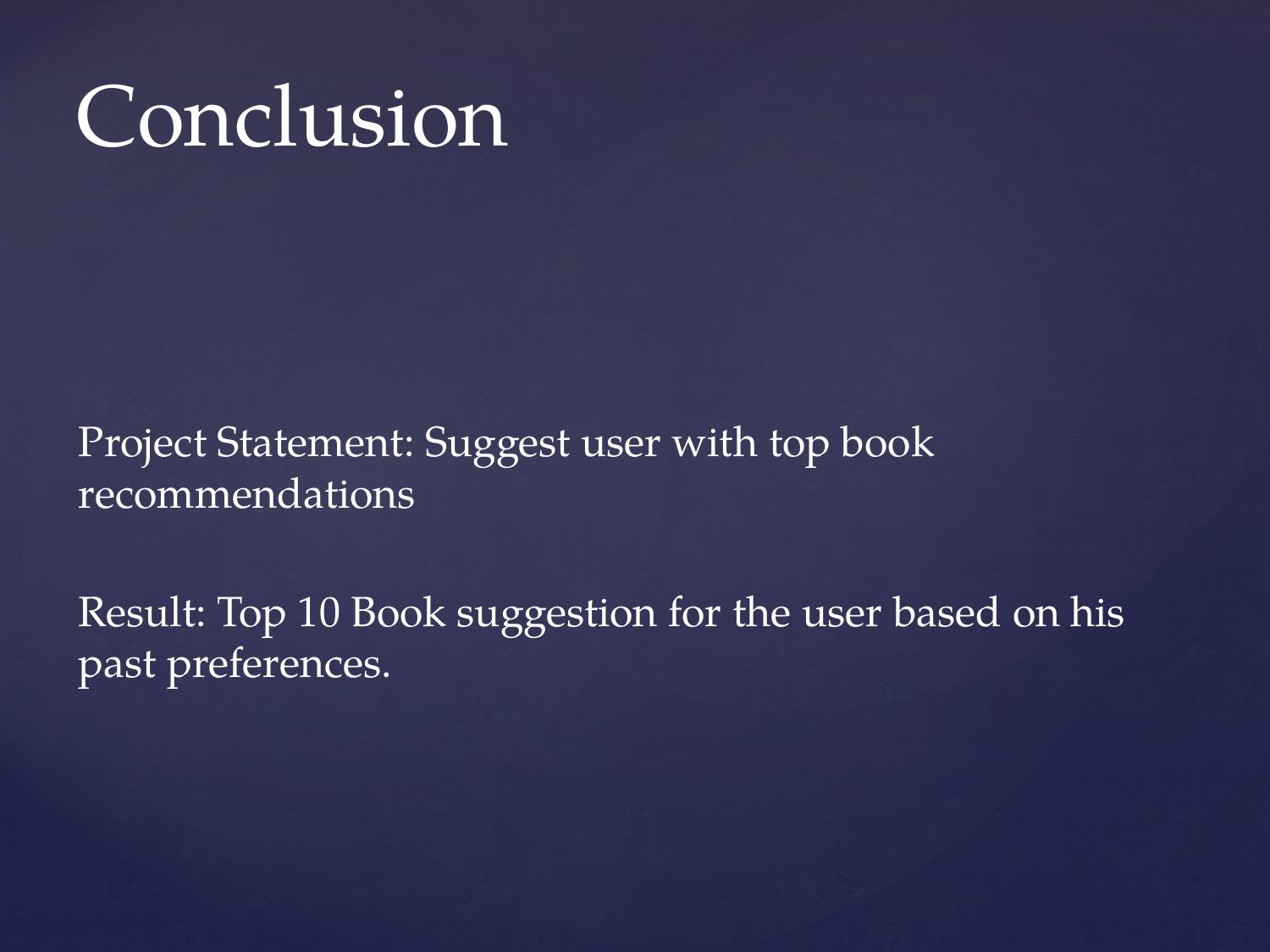

# Conclusion
Project Statement: Suggest user with top book recommendations

Result: Top 10 Book suggestion for the user based on his past preferences.